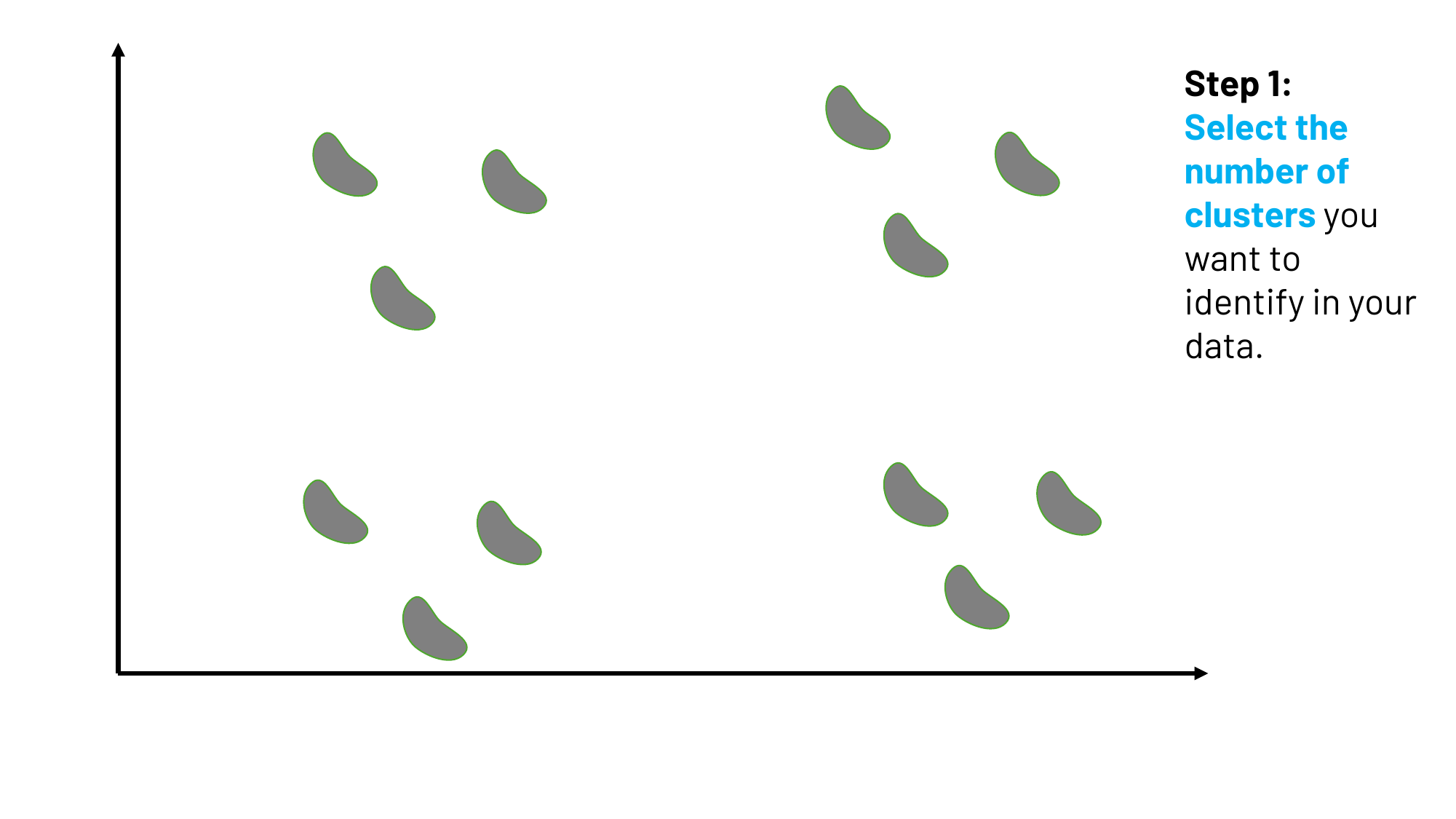

Step 1:
Select the number of clusters you want to identify in your data.